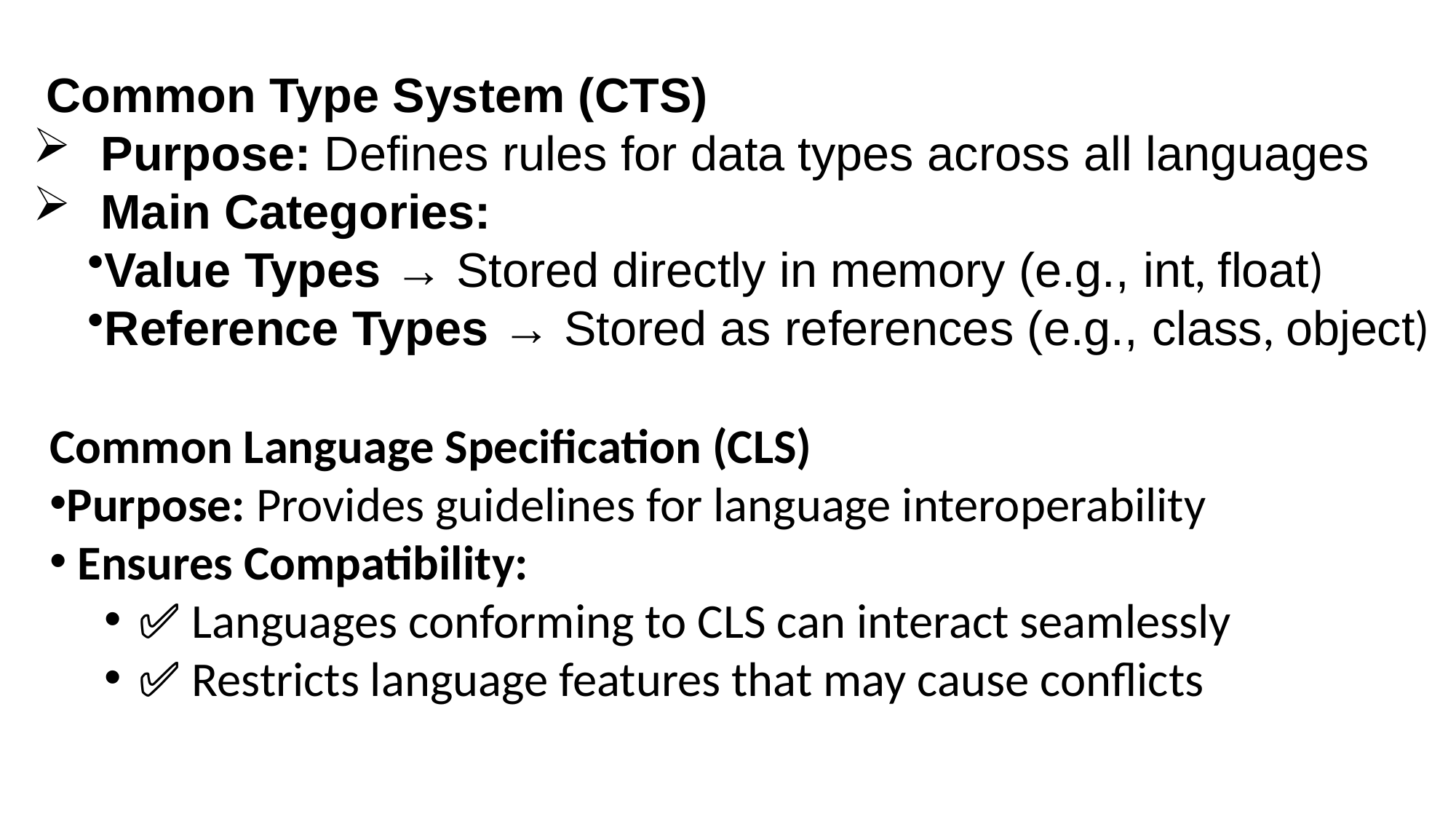

Common Type System (CTS)
 Purpose: Defines rules for data types across all languages
 Main Categories:
Value Types → Stored directly in memory (e.g., int, float)
Reference Types → Stored as references (e.g., class, object)

Common Language Specification (CLS)
Purpose: Provides guidelines for language interoperability
 Ensures Compatibility:
✅ Languages conforming to CLS can interact seamlessly
✅ Restricts language features that may cause conflicts